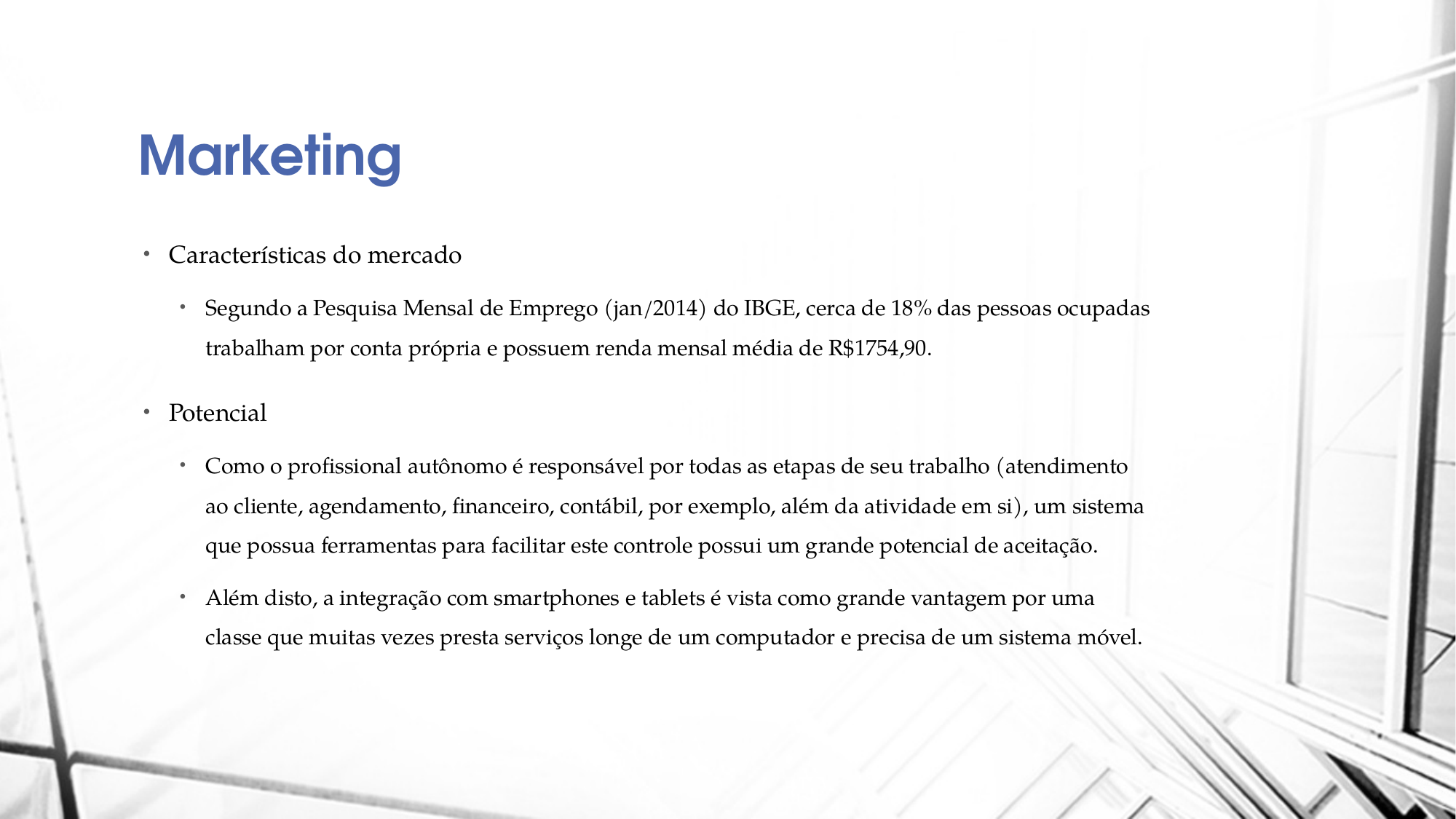

# Marketing
Características do mercado
Segundo a Pesquisa Mensal de Emprego (jan/2014) do IBGE, cerca de 18% das pessoas ocupadas trabalham por conta própria e possuem renda mensal média de R$1754,90.
Potencial
Como o profissional autônomo é responsável por todas as etapas de seu trabalho (atendimento ao cliente, agendamento, financeiro, contábil, por exemplo, além da atividade em si), um sistema que possua ferramentas para facilitar este controle possui um grande potencial de aceitação.
Além disto, a integração com smartphones e tablets é vista como grande vantagem por uma classe que muitas vezes presta serviços longe de um computador e precisa de um sistema móvel.